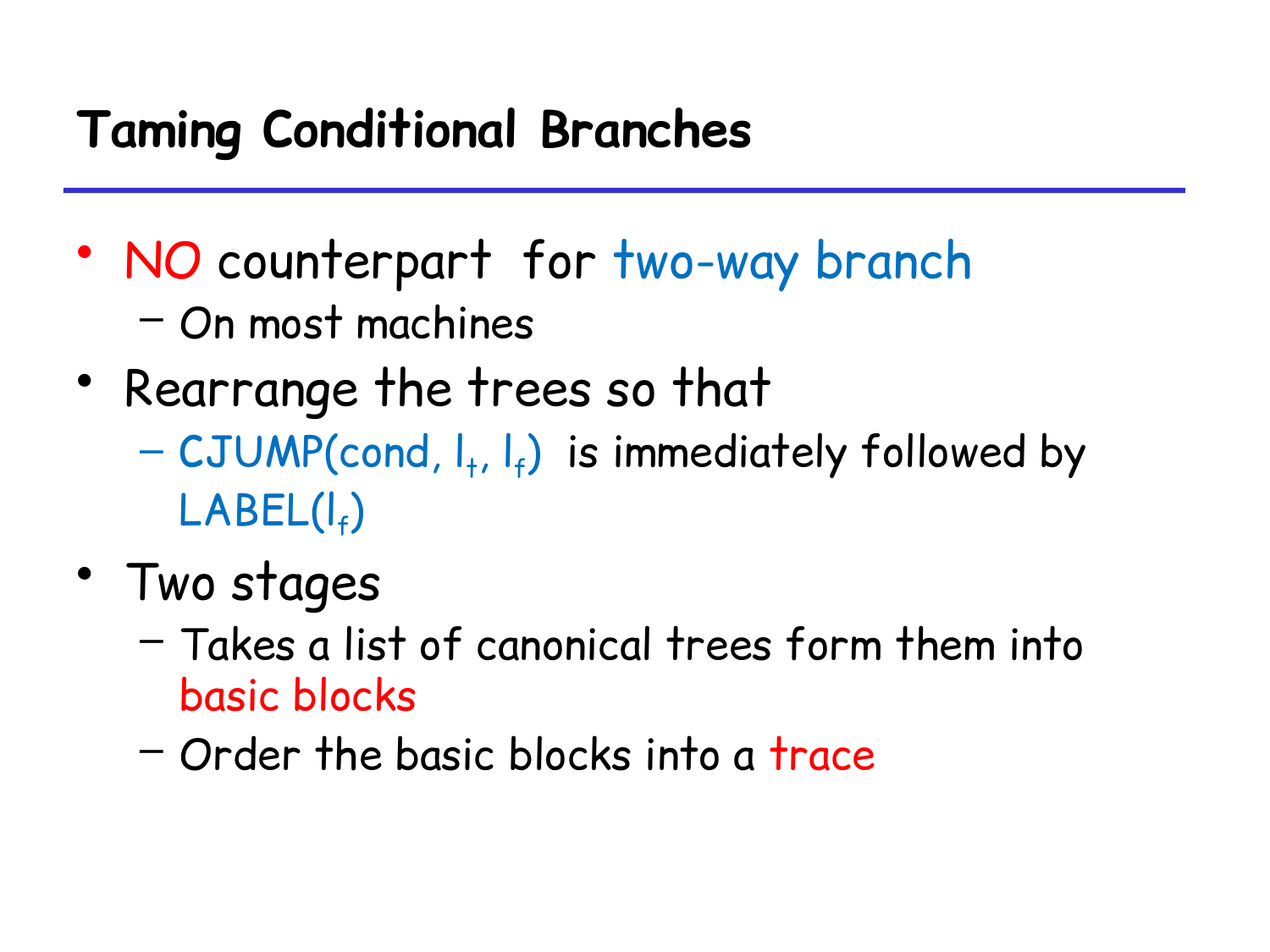

# Taming Conditional Branches
NO counterpart  for two-way branch
On most machines
Rearrange the trees so that
CJUMP(cond, lt, lf)  is immediately followed by LABEL(lf)
Two stages
Takes a list of canonical trees form them into basic blocks
Order the basic blocks into a trace

31